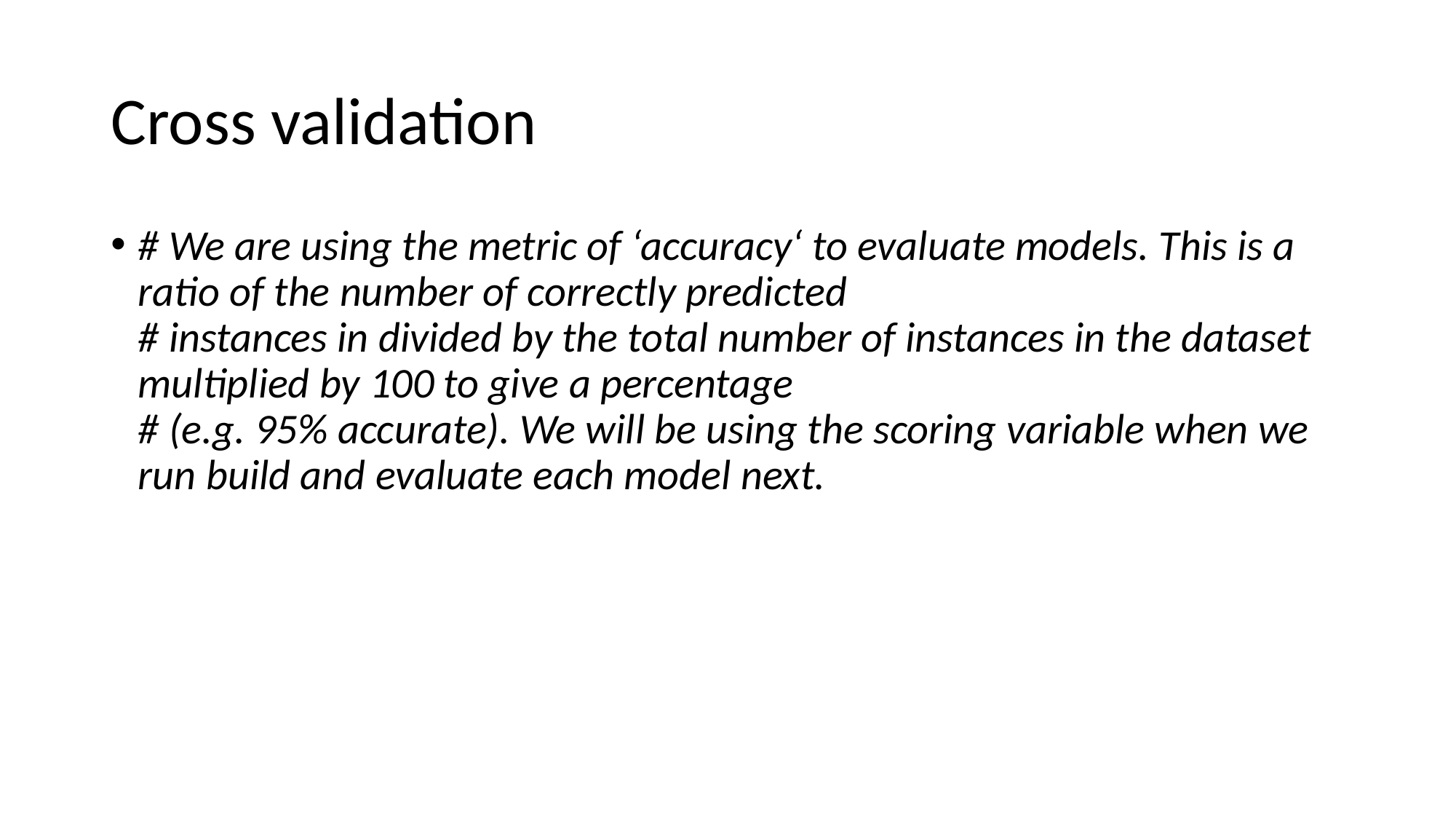

# Cross validation
# We are using the metric of ‘accuracy‘ to evaluate models. This is a ratio of the number of correctly predicted # instances in divided by the total number of instances in the dataset multiplied by 100 to give a percentage # (e.g. 95% accurate). We will be using the scoring variable when we run build and evaluate each model next.